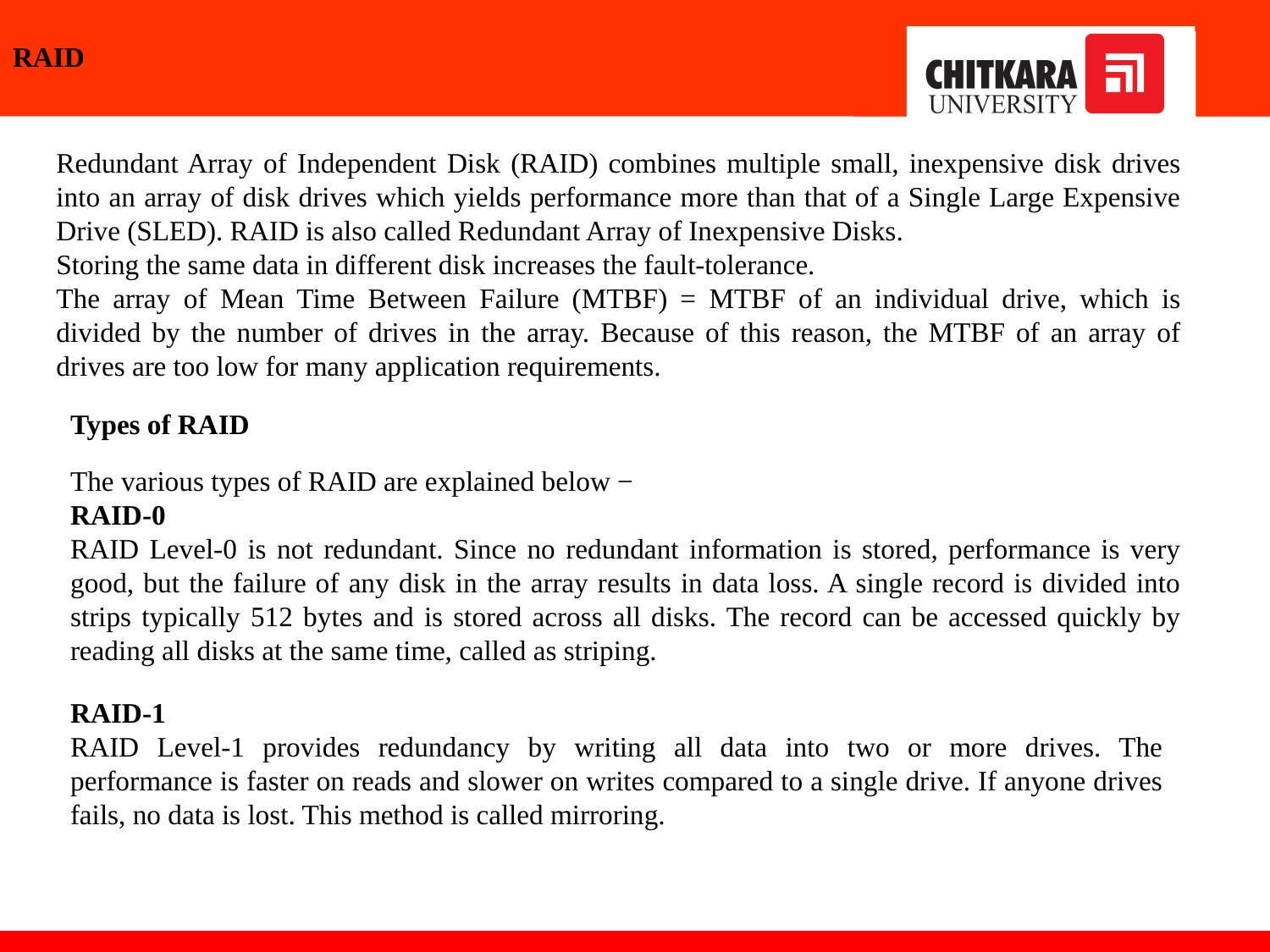

# RAID
Redundant Array of Independent Disk (RAID) combines multiple small, inexpensive disk drives into an array of disk drives which yields performance more than that of a Single Large Expensive Drive (SLED). RAID is also called Redundant Array of Inexpensive Disks.
Storing the same data in different disk increases the fault-tolerance.
The array of Mean Time Between Failure (MTBF) = MTBF of an individual drive, which is divided by the number of drives in the array. Because of this reason, the MTBF of an array of drives are too low for many application requirements.
Types of RAID
The various types of RAID are explained below −
RAID-0
RAID Level-0 is not redundant. Since no redundant information is stored, performance is very good, but the failure of any disk in the array results in data loss. A single record is divided into strips typically 512 bytes and is stored across all disks. The record can be accessed quickly by reading all disks at the same time, called as striping.
RAID-1
RAID Level-1 provides redundancy by writing all data into two or more drives. The performance is faster on reads and slower on writes compared to a single drive. If anyone drives fails, no data is lost. This method is called mirroring.